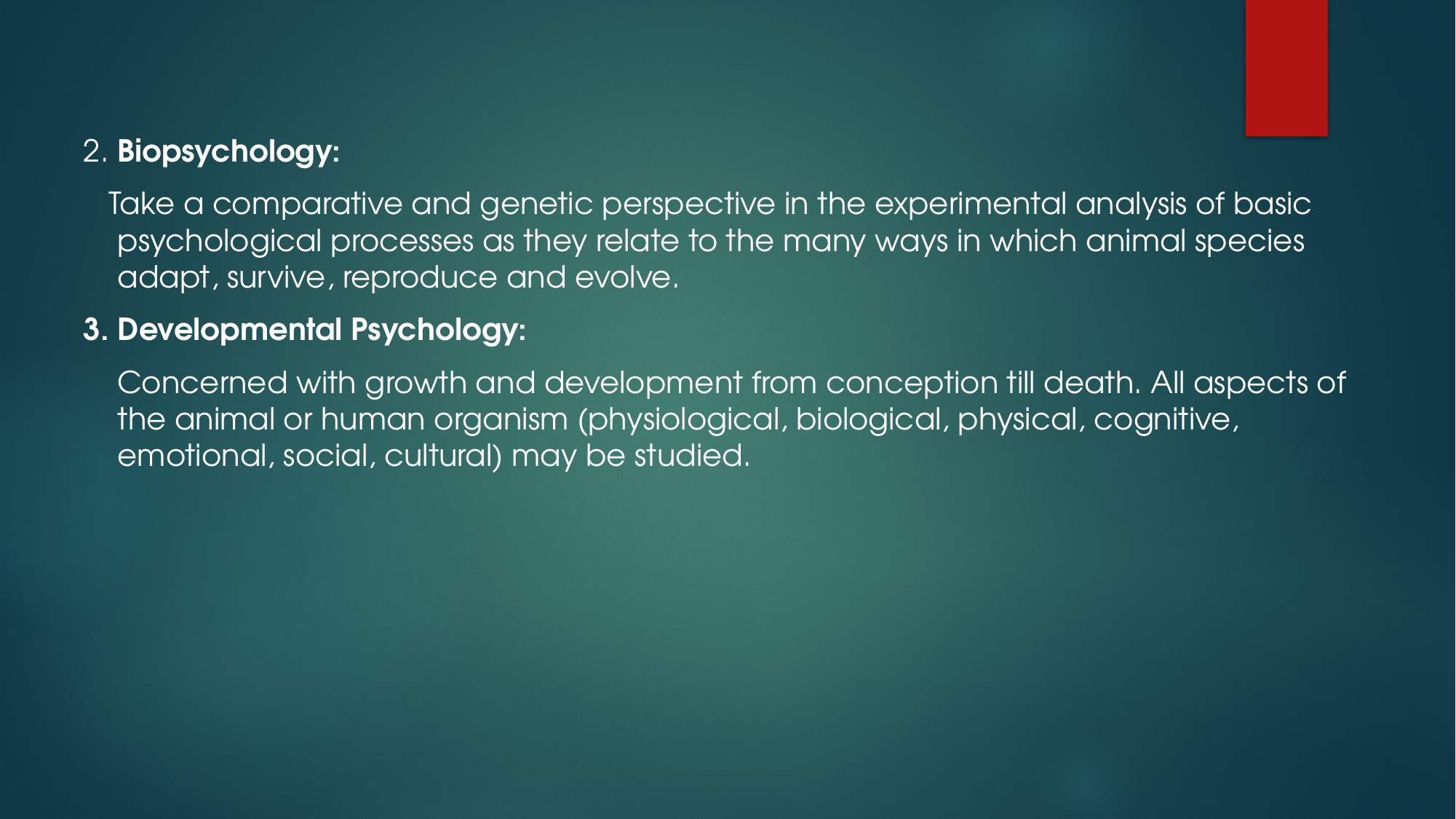

2. Biopsychology:
   Take a comparative and genetic perspective in the experimental analysis of basic psychological processes as they relate to the many ways in which animal species adapt, survive, reproduce and evolve.
3. Developmental Psychology:
    Concerned with growth and development from conception till death. All aspects of the animal or human organism (physiological, biological, physical, cognitive, emotional, social, cultural) may be studied.